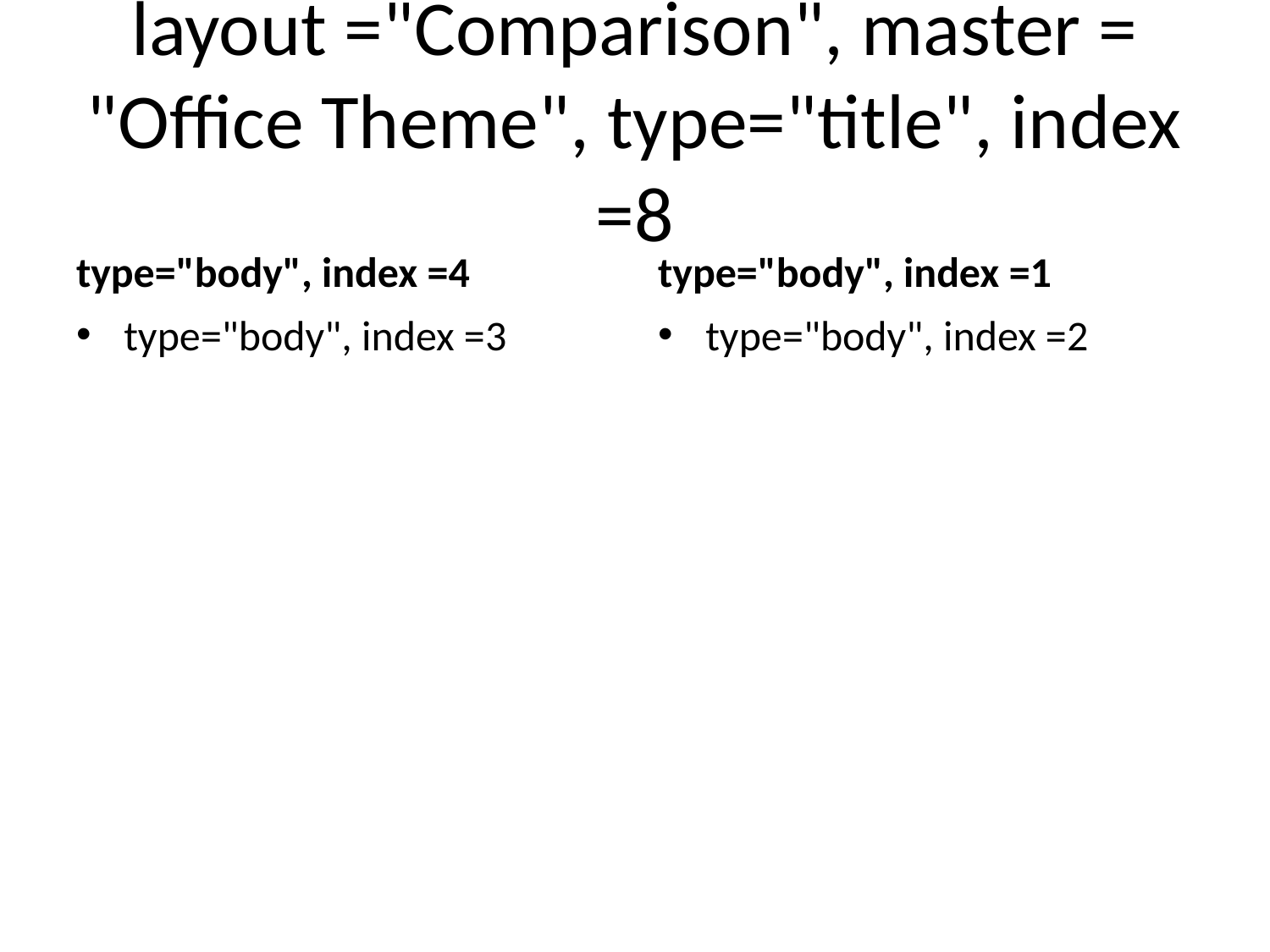

# layout ="Comparison", master = "Office Theme", type="title", index =8
type="body", index =4
type="body", index =1
type="body", index =3
type="body", index =2